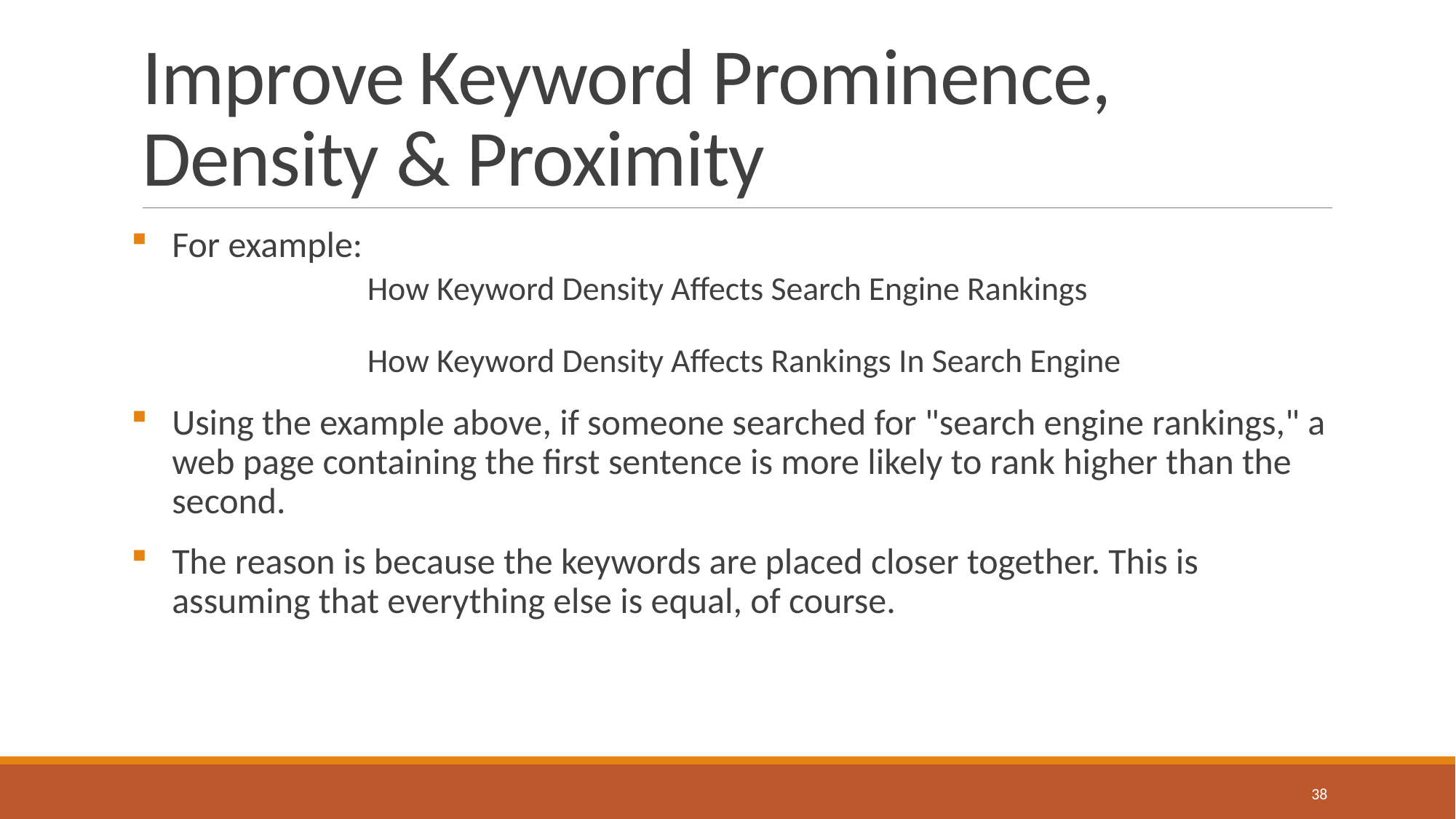

# Improve Keyword Prominence, Density & Proximity
For example:
		How Keyword Density Affects Search Engine Rankings
		How Keyword Density Affects Rankings In Search Engine
Using the example above, if someone searched for "search engine rankings," a web page containing the first sentence is more likely to rank higher than the second.
The reason is because the keywords are placed closer together. This is assuming that everything else is equal, of course.

38